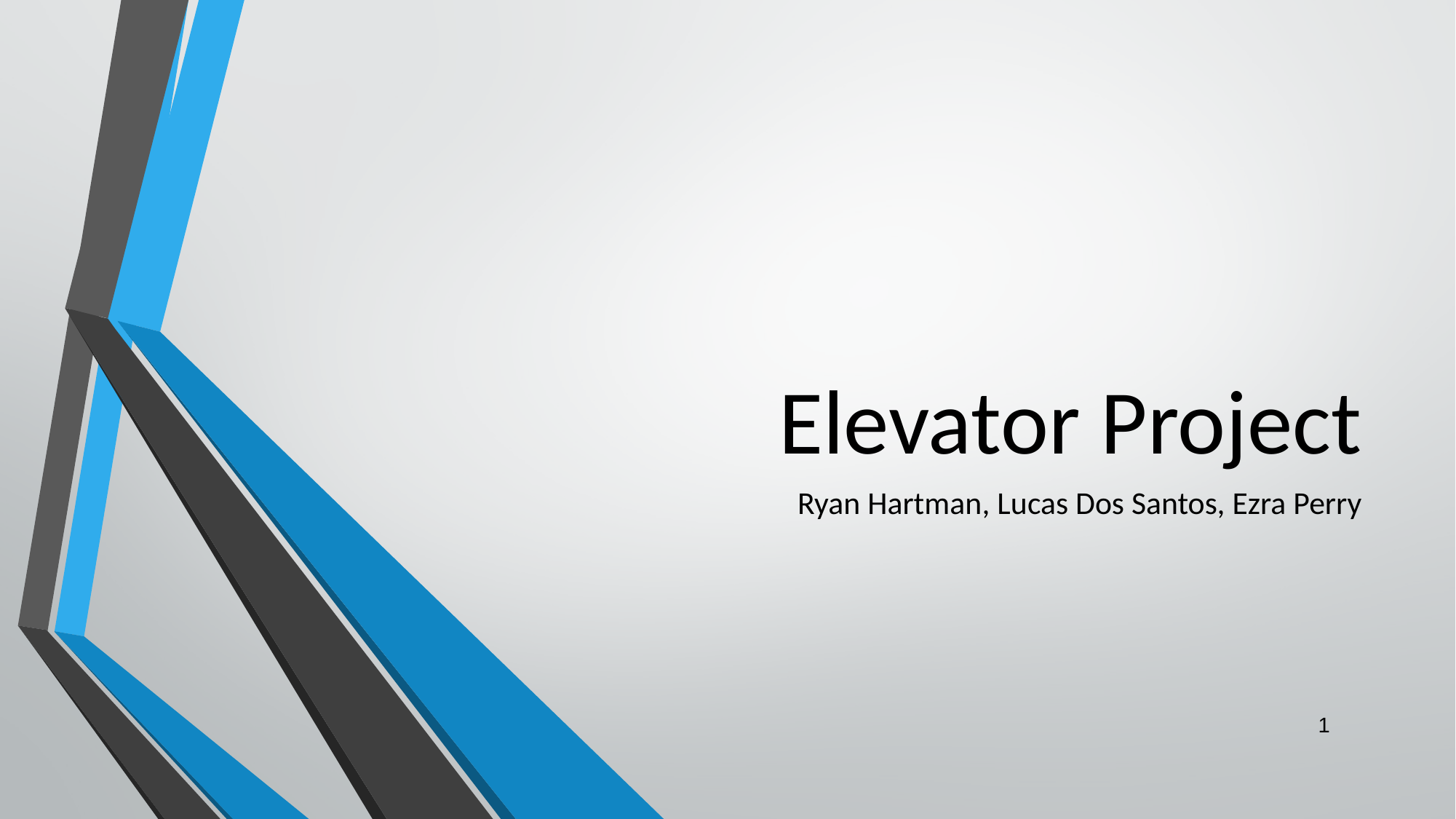

# Elevator Project
Ryan Hartman, Lucas Dos Santos, Ezra Perry
1